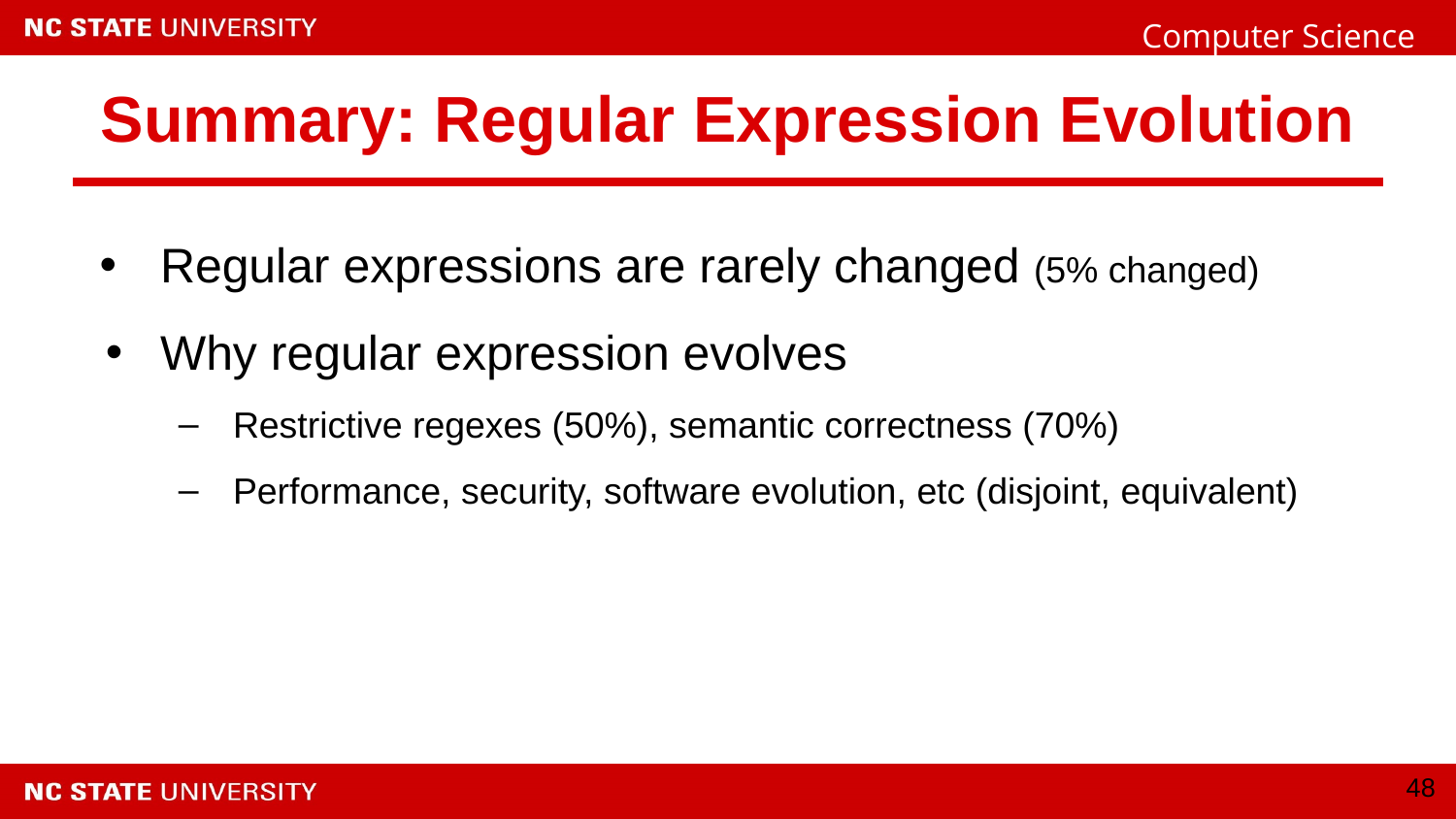

# Summary: Regular Expression Evolution
Regular expressions are rarely changed (5% changed)
Why regular expression evolves
Restrictive regexes (50%), semantic correctness (70%)
Performance, security, software evolution, etc (disjoint, equivalent)
48